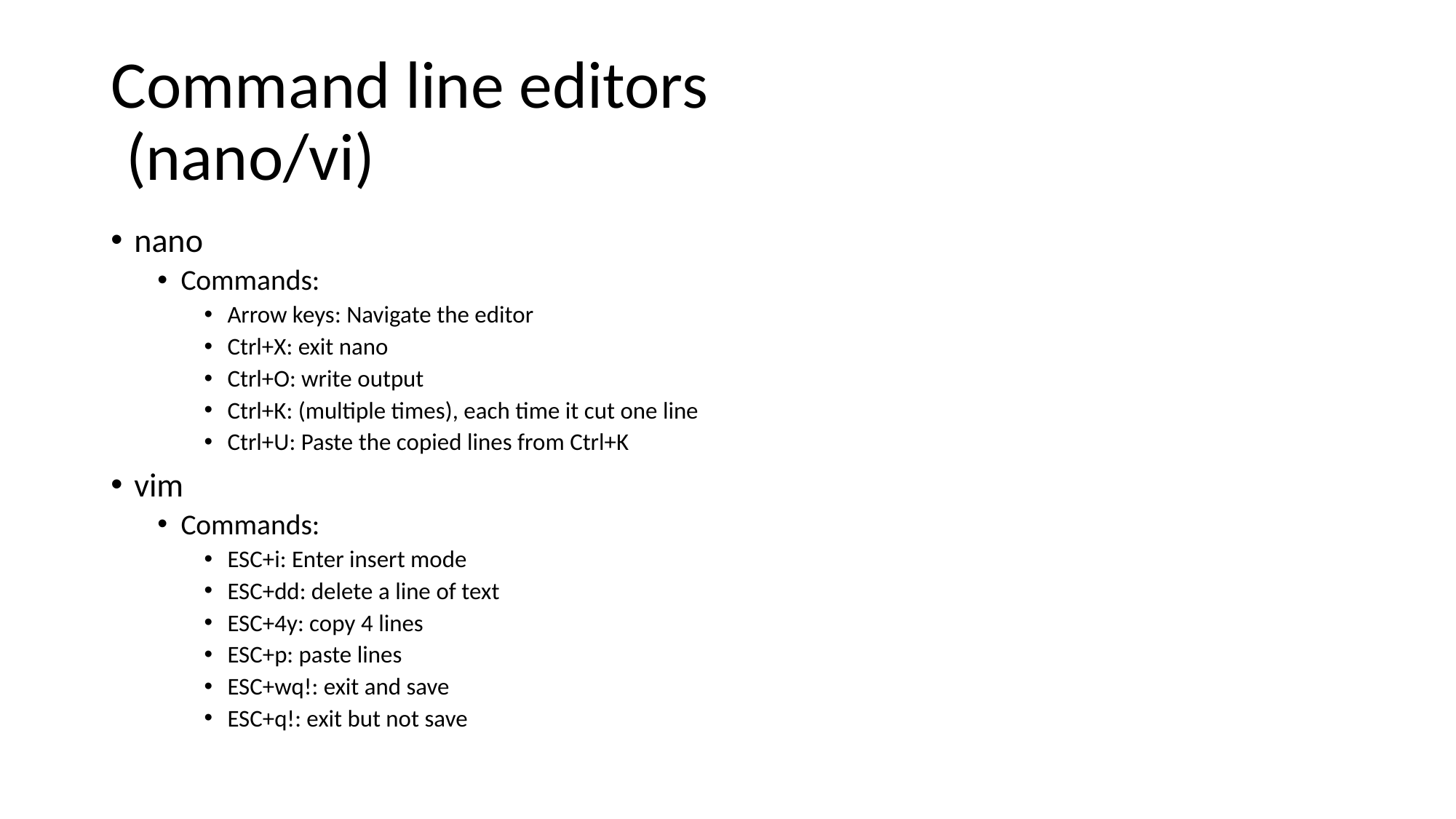

# Command line editors (nano/vi)
nano
Commands:
Arrow keys: Navigate the editor
Ctrl+X: exit nano
Ctrl+O: write output
Ctrl+K: (multiple times), each time it cut one line
Ctrl+U: Paste the copied lines from Ctrl+K
vim
Commands:
ESC+i: Enter insert mode
ESC+dd: delete a line of text
ESC+4y: copy 4 lines
ESC+p: paste lines
ESC+wq!: exit and save
ESC+q!: exit but not save